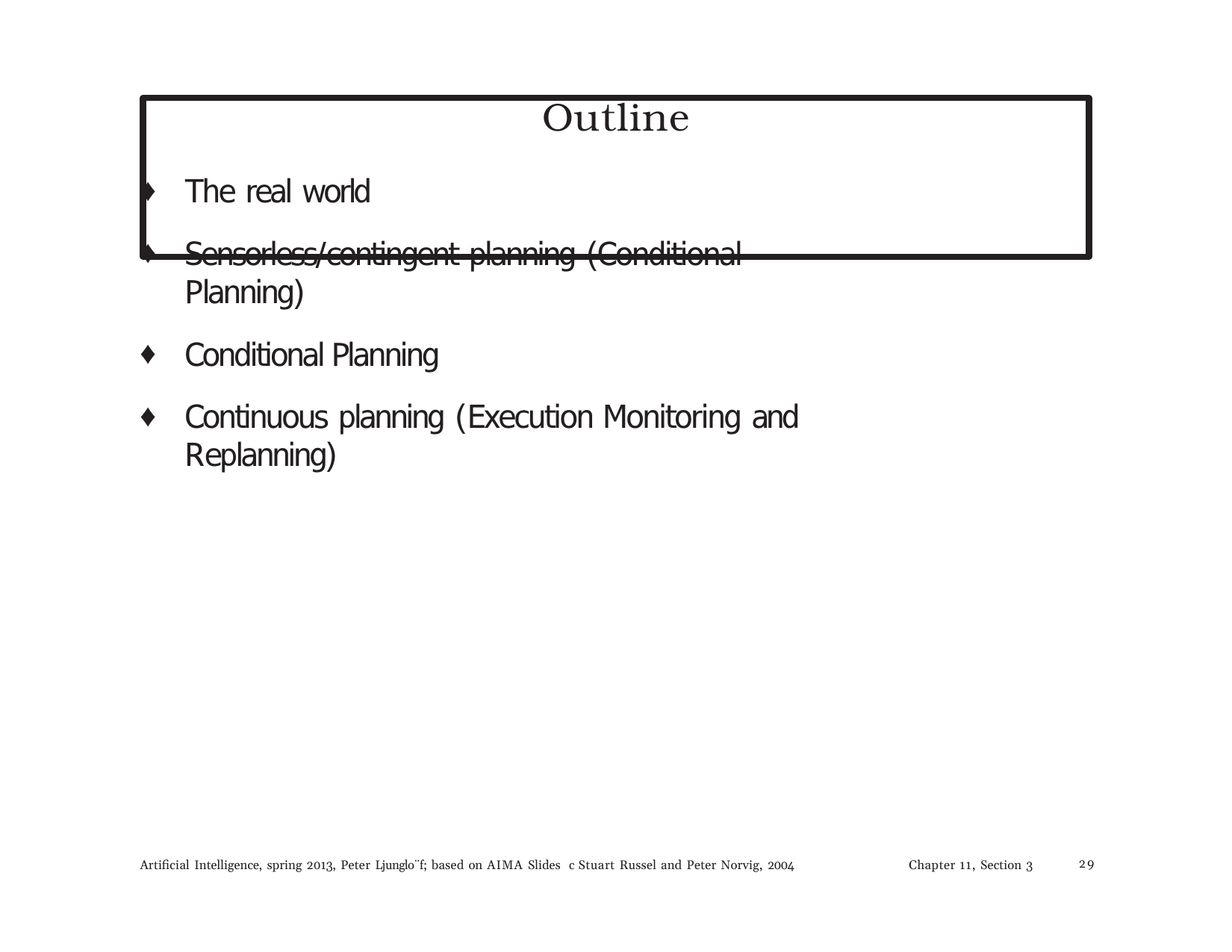

# Outline
The real world
Sensorless/contingent planning (Conditional Planning)
Conditional Planning
Continuous planning (Execution Monitoring and Replanning)
Artificial Intelligence, spring 2013, Peter Ljunglo¨f; based on AIMA Slides c Stuart Russel and Peter Norvig, 2004
Chapter 11, Section 3
29